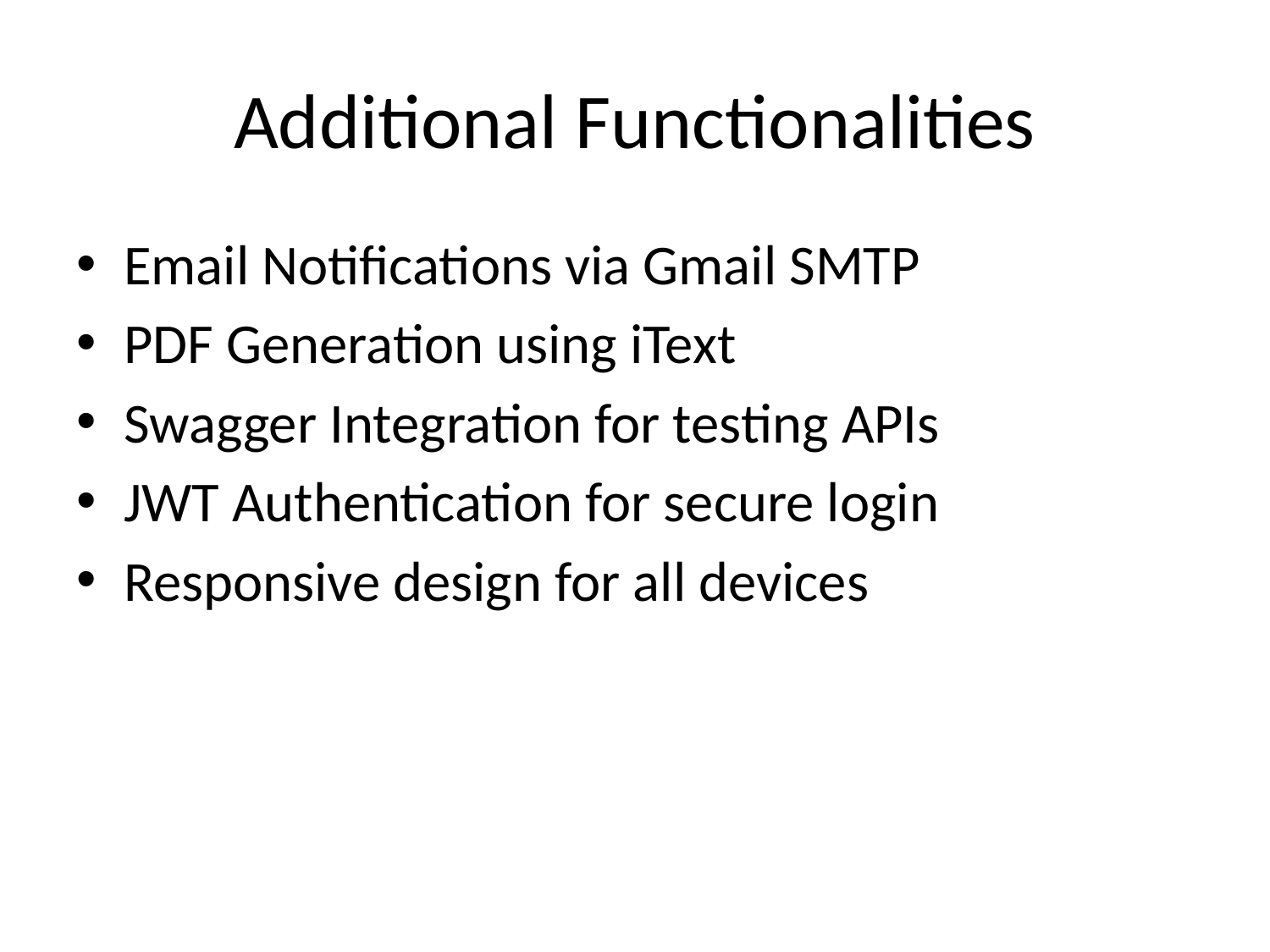

# Additional Functionalities
Email Notifications via Gmail SMTP
PDF Generation using iText
Swagger Integration for testing APIs
JWT Authentication for secure login
Responsive design for all devices